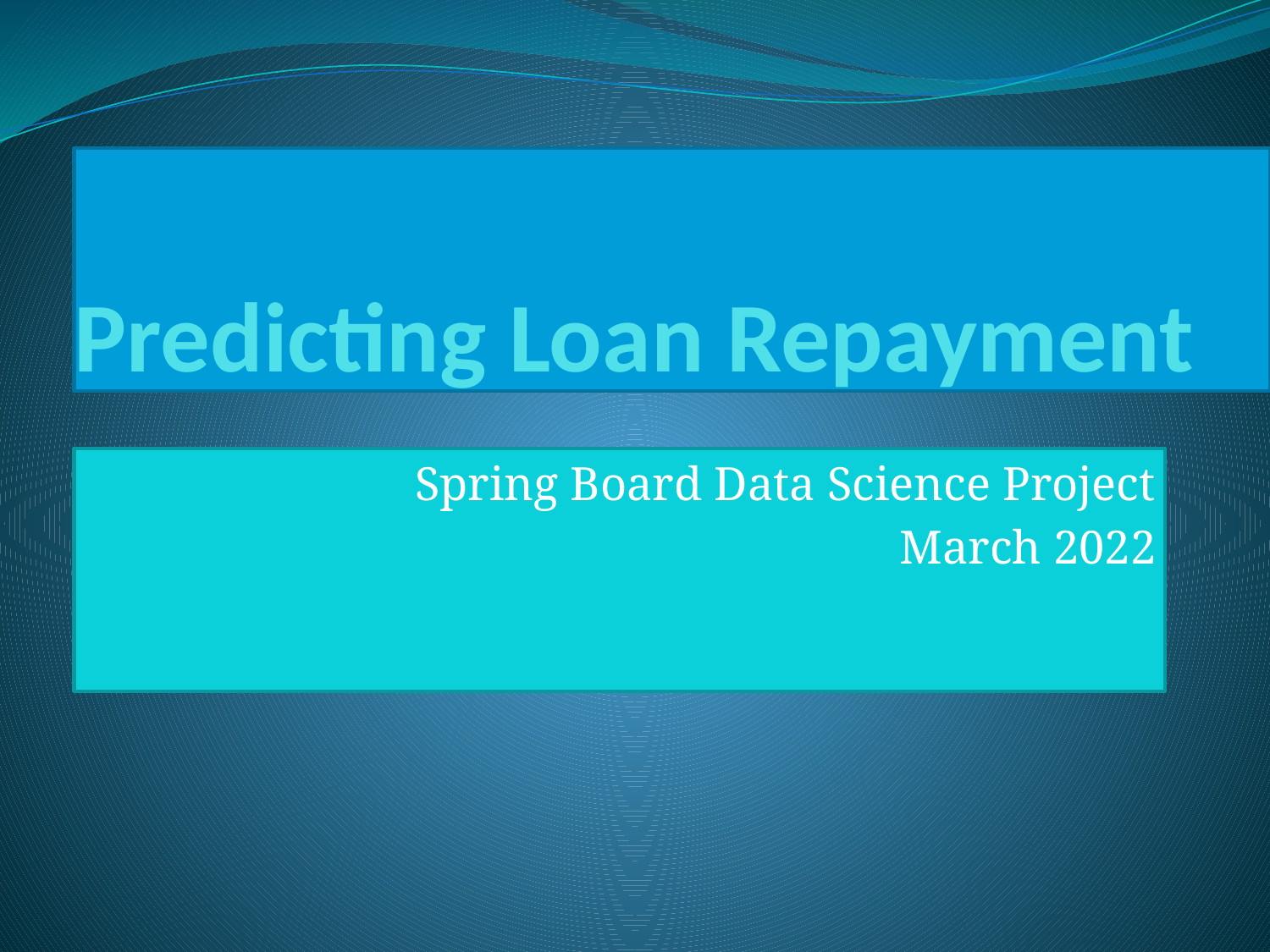

# Predicting Loan Repayment
Spring Board Data Science Project
March 2022